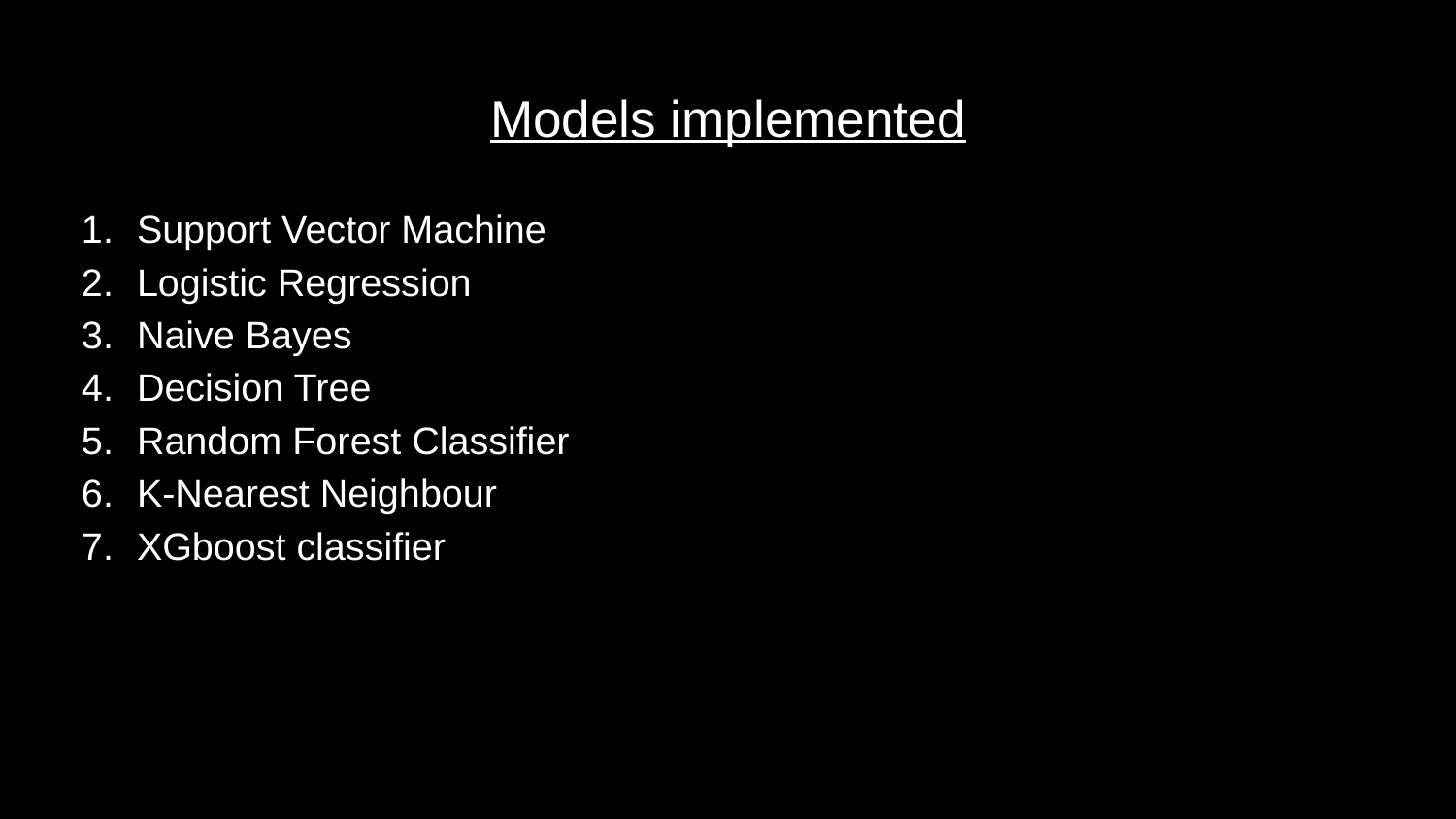

# Models implemented
Support Vector Machine
Logistic Regression
Naive Bayes
Decision Tree
Random Forest Classifier
K-Nearest Neighbour
XGboost classifier